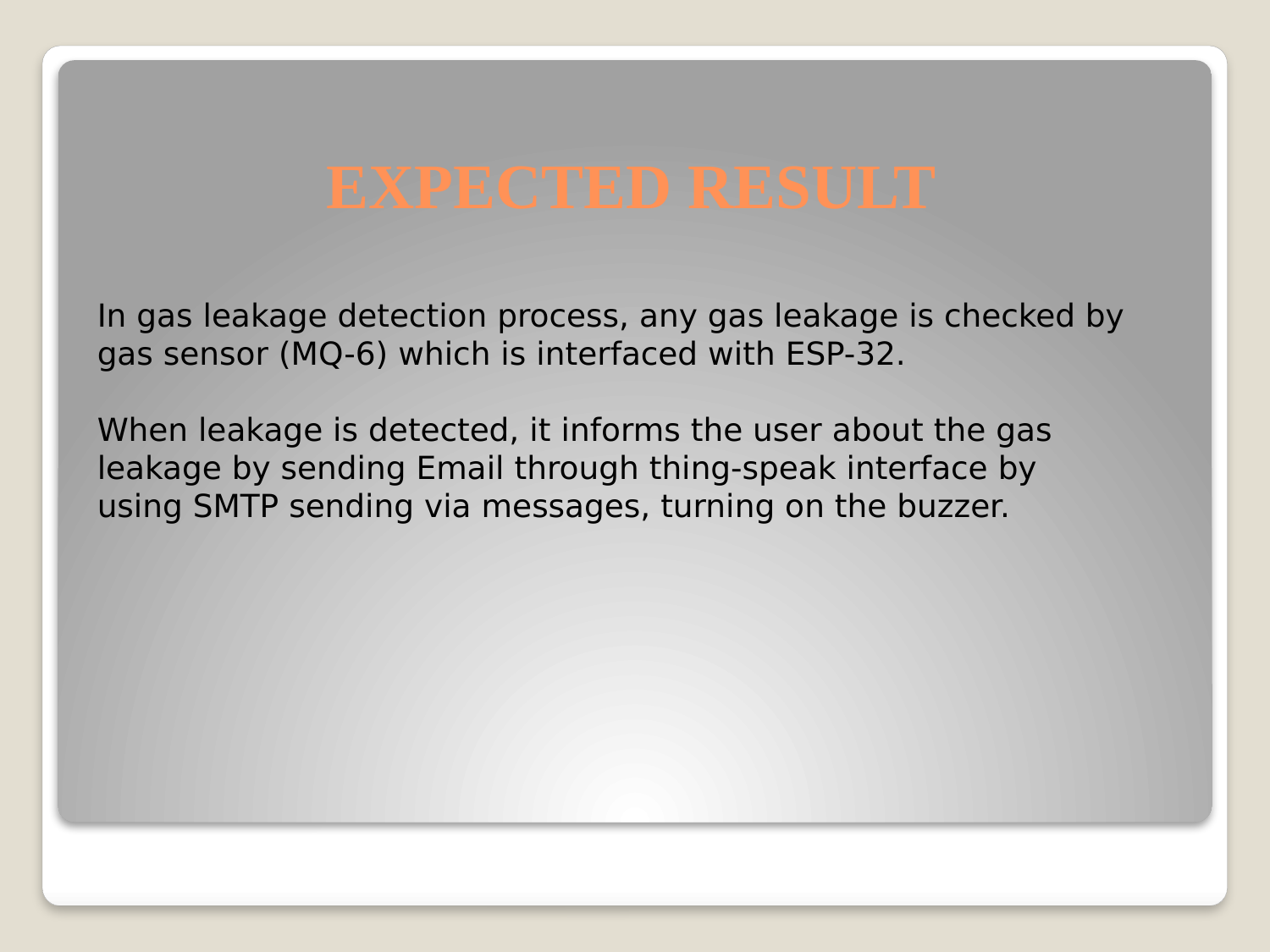

# EXPECTED RESULT

In gas leakage detection process, any gas leakage is checked by gas sensor (MQ-6) which is interfaced with ESP-32.

When leakage is detected, it informs the user about the gas leakage by sending Email through thing-speak interface by using SMTP sending via messages, turning on the buzzer.